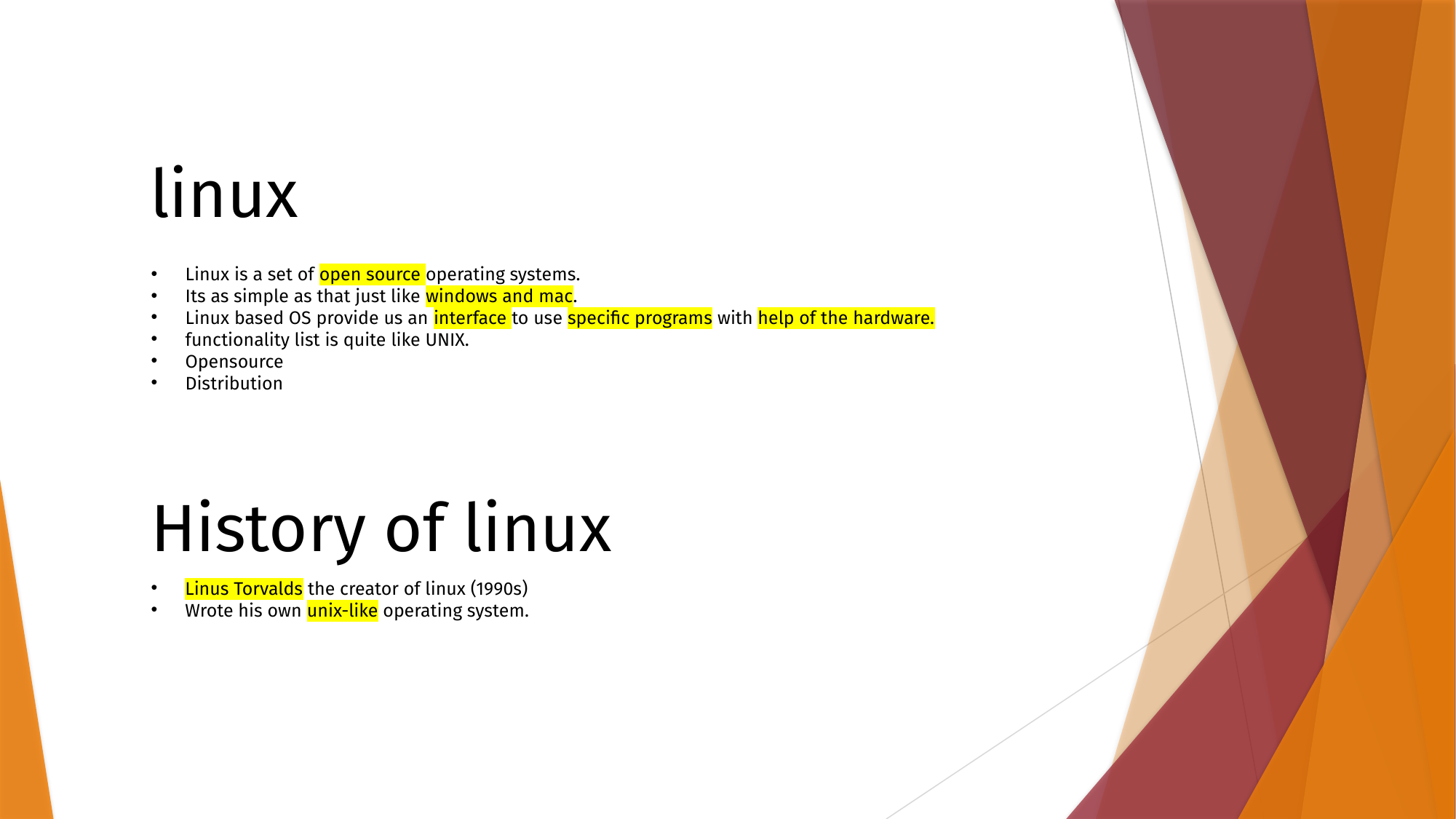

linux
Linux is a set of open source operating systems.
Its as simple as that just like windows and mac.
Linux based OS provide us an interface to use specific programs with help of the hardware.
functionality list is quite like UNIX.
Opensource
Distribution
History of linux
Linus Torvalds the creator of linux (1990s)
Wrote his own unix-like operating system.